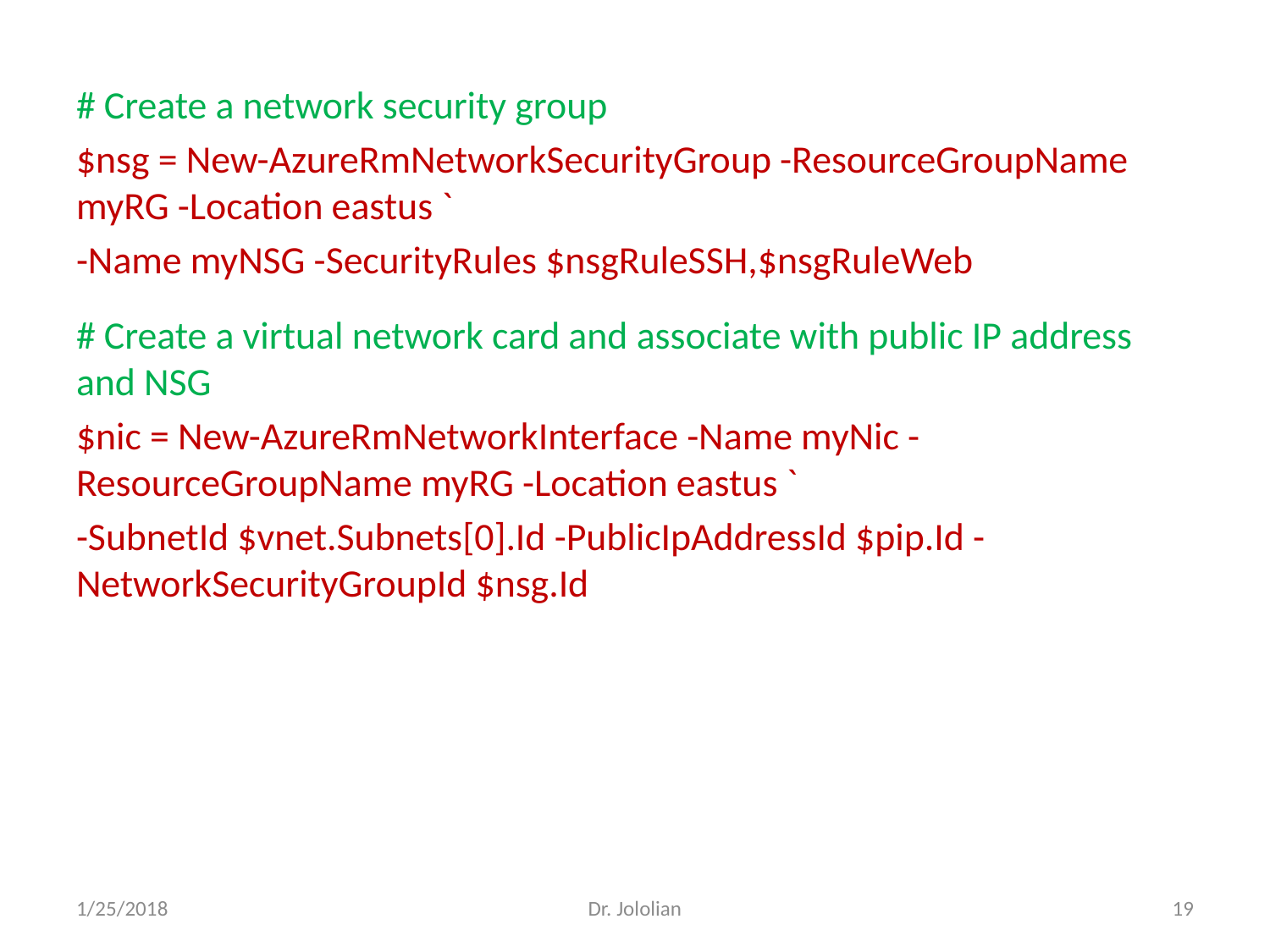

# Create a network security group
$nsg = New-AzureRmNetworkSecurityGroup -ResourceGroupName myRG -Location eastus `
-Name myNSG -SecurityRules $nsgRuleSSH,$nsgRuleWeb
# Create a virtual network card and associate with public IP address and NSG
$nic = New-AzureRmNetworkInterface -Name myNic -ResourceGroupName myRG -Location eastus `
-SubnetId $vnet.Subnets[0].Id -PublicIpAddressId $pip.Id -NetworkSecurityGroupId $nsg.Id

1/25/2018
Dr. Jololian
19